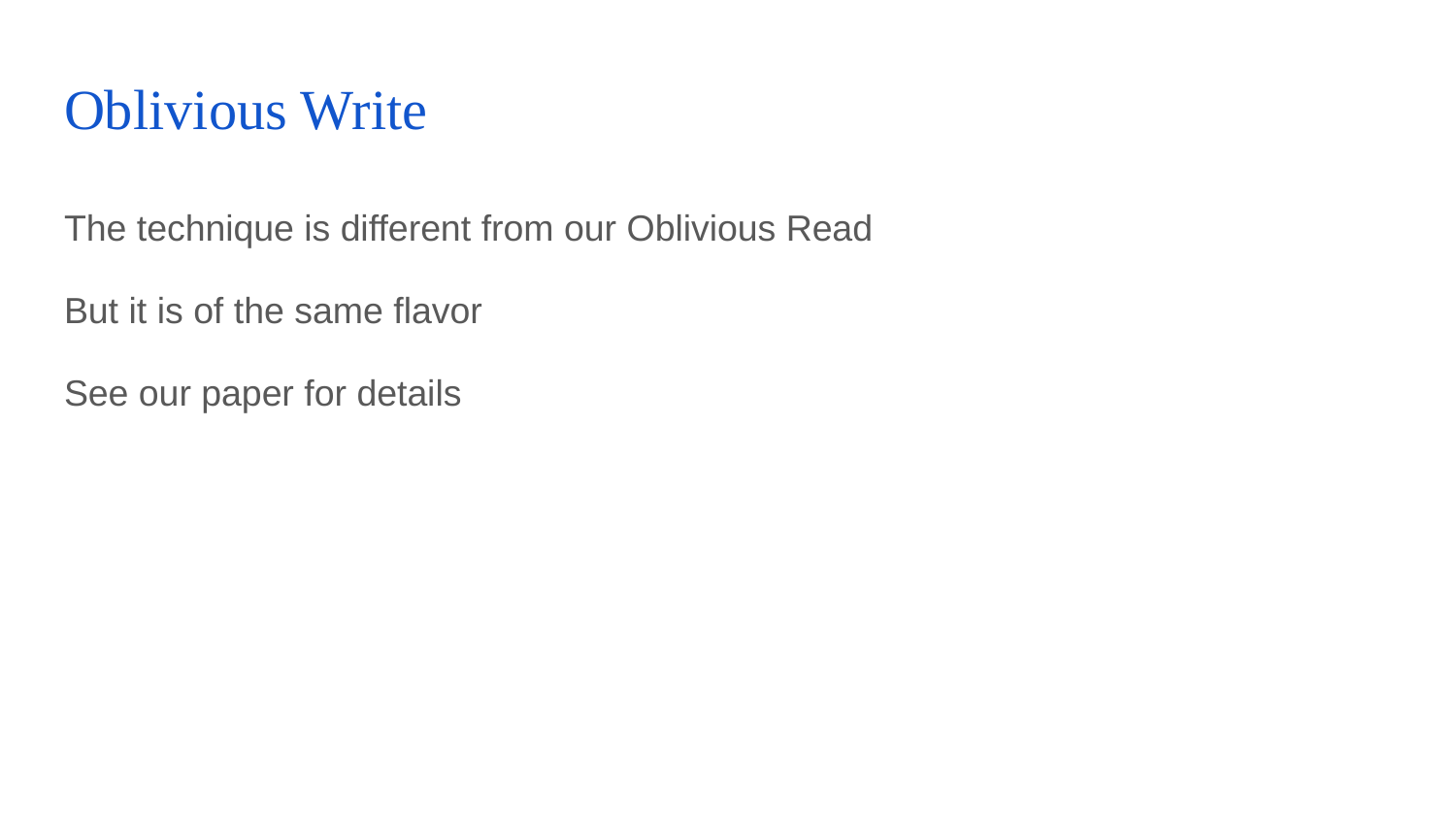

# Oblivious Write
The technique is different from our Oblivious Read
But it is of the same flavor
See our paper for details